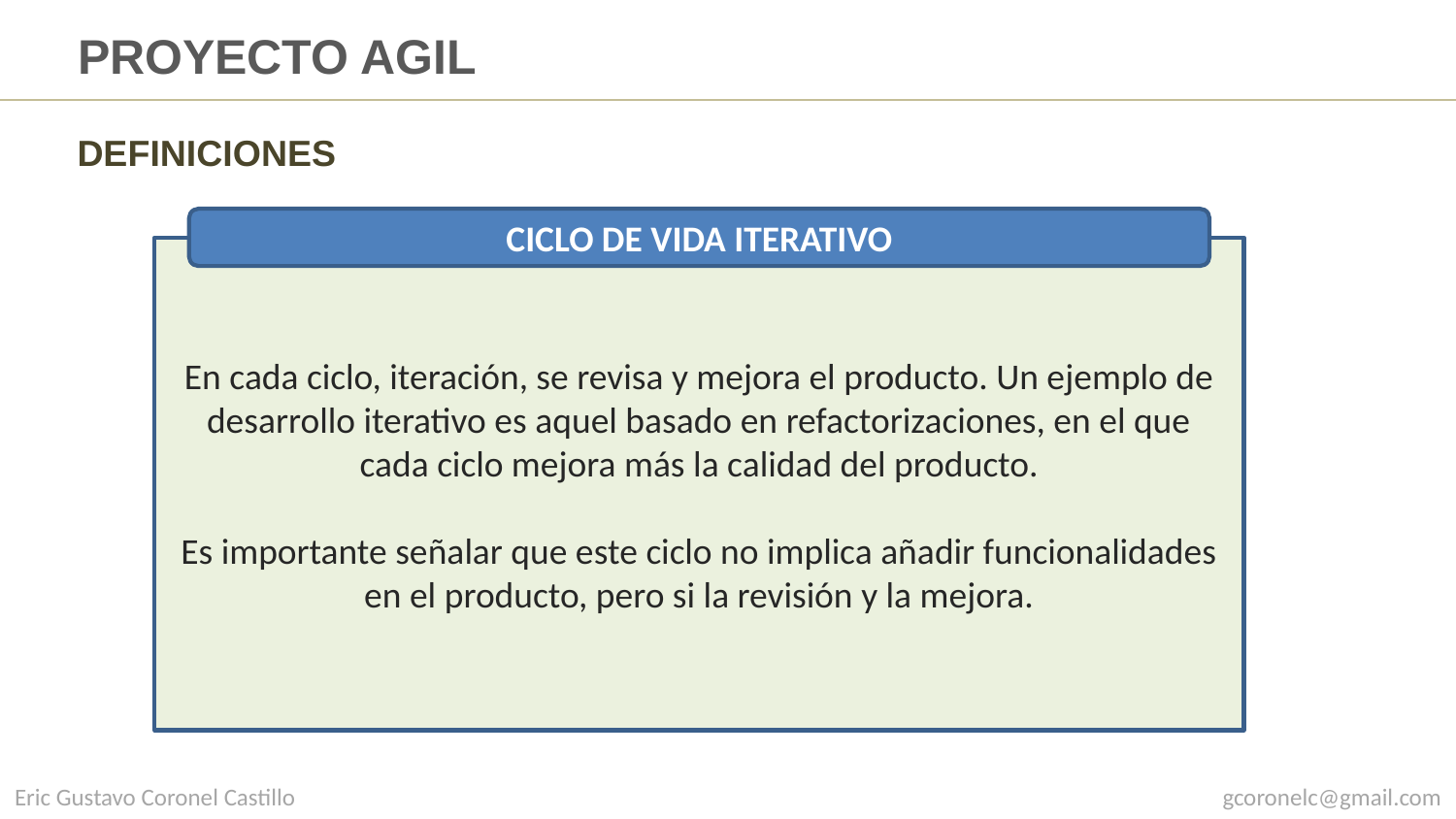

# PROYECTO AGIL
DEFINICIONES
CICLO DE VIDA ITERATIVO
En cada ciclo, iteración, se revisa y mejora el producto. Un ejemplo de desarrollo iterativo es aquel basado en refactorizaciones, en el que cada ciclo mejora más la calidad del producto.

Es importante señalar que este ciclo no implica añadir funcionalidades en el producto, pero si la revisión y la mejora.